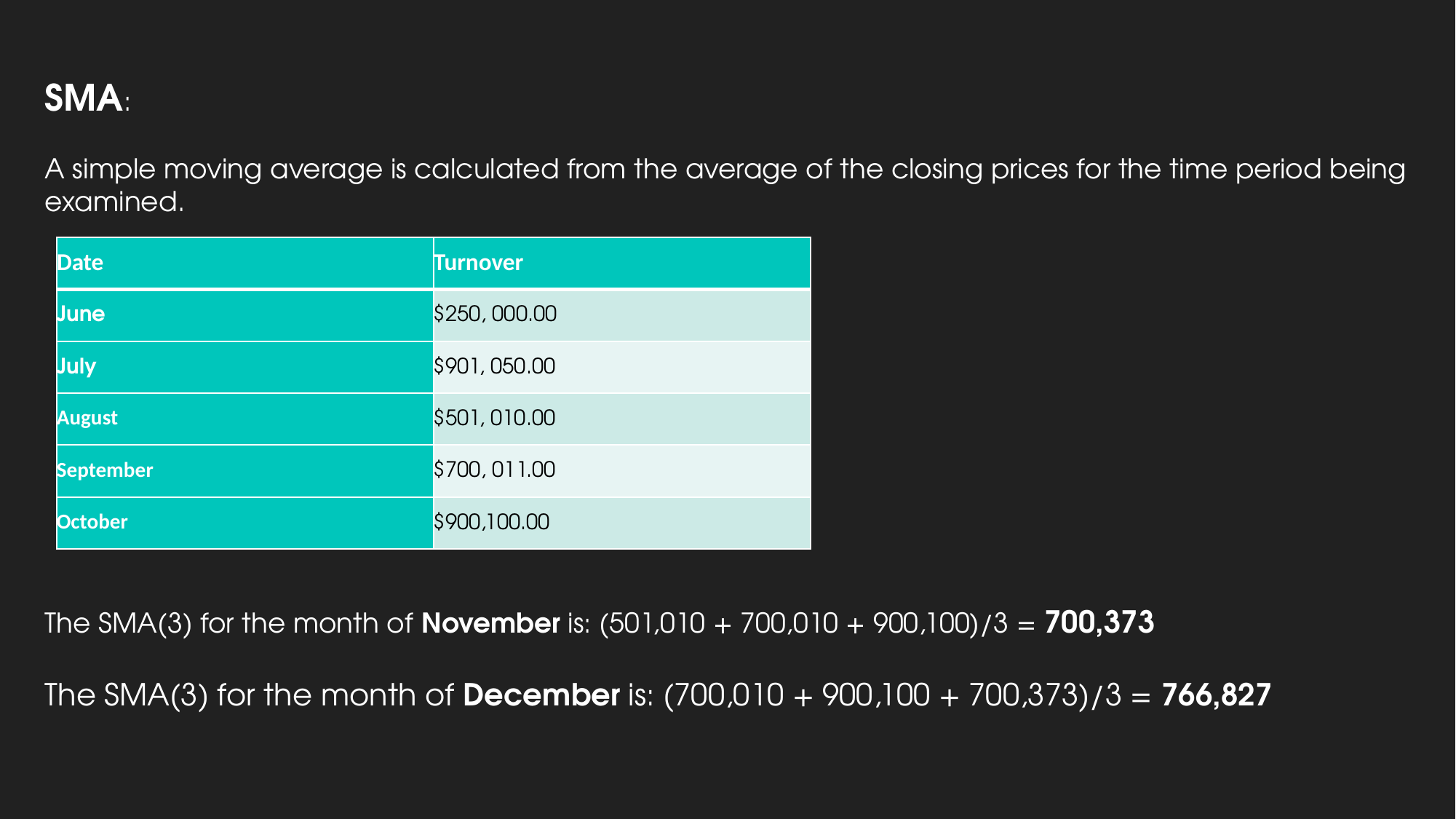

SMA:

A simple moving average is calculated from the average of the closing prices for the time period being examined.

| Date | Turnover |
| --- | --- |
| June | $250, 000.00 |
| July | $901, 050.00 |
| August | $501, 010.00 |
| September | $700, 011.00 |
| October | $900,100.00 |
The SMA(3) for the month of November is: (501,010 + 700,010 + 900,100)/3 = 700,373

The SMA(3) for the month of December is: (700,010 + 900,100 + 700,373)/3 = 766,827